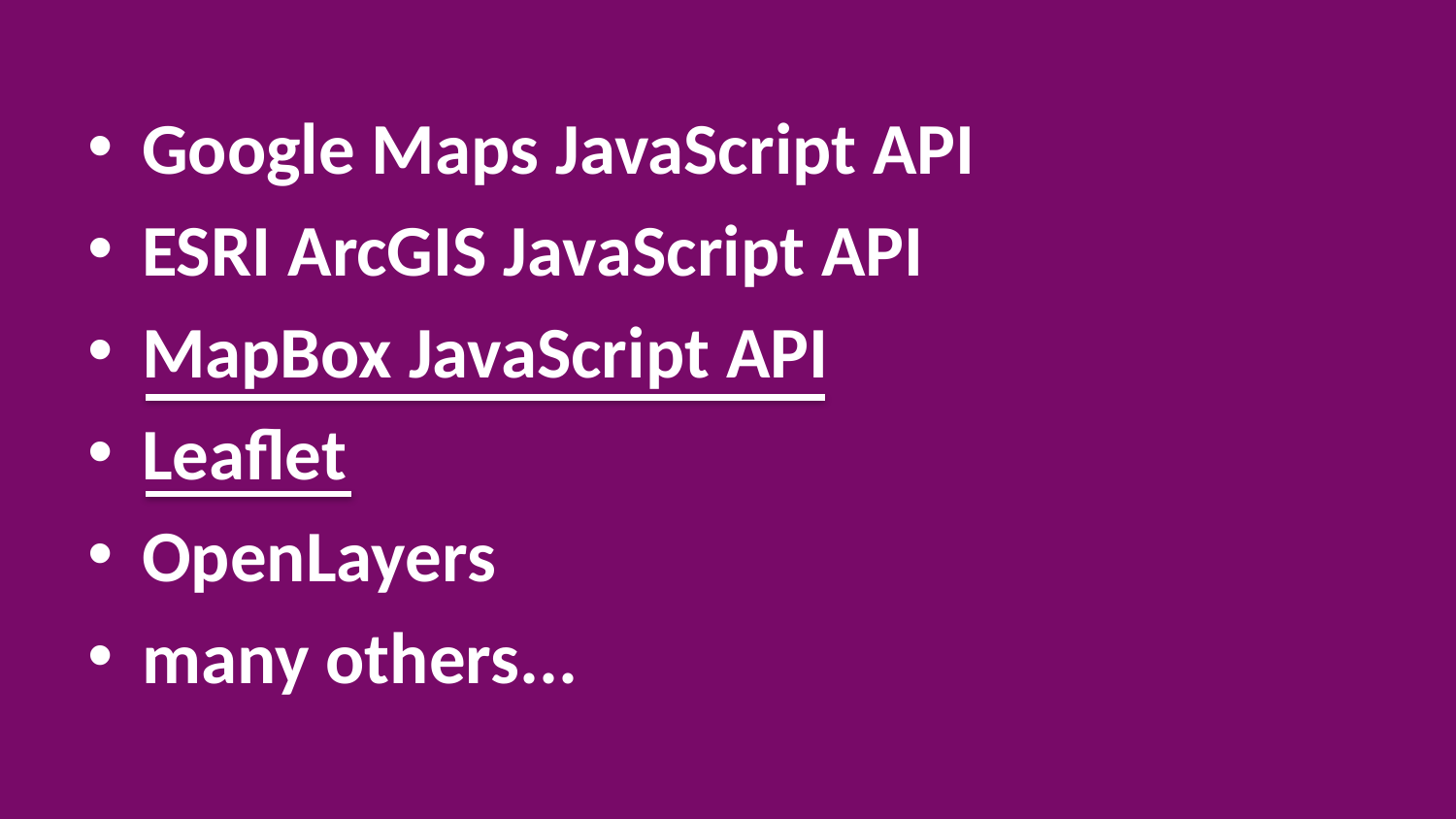

Google Maps JavaScript API
ESRI ArcGIS JavaScript API
MapBox JavaScript API
Leaflet
OpenLayers
many others...